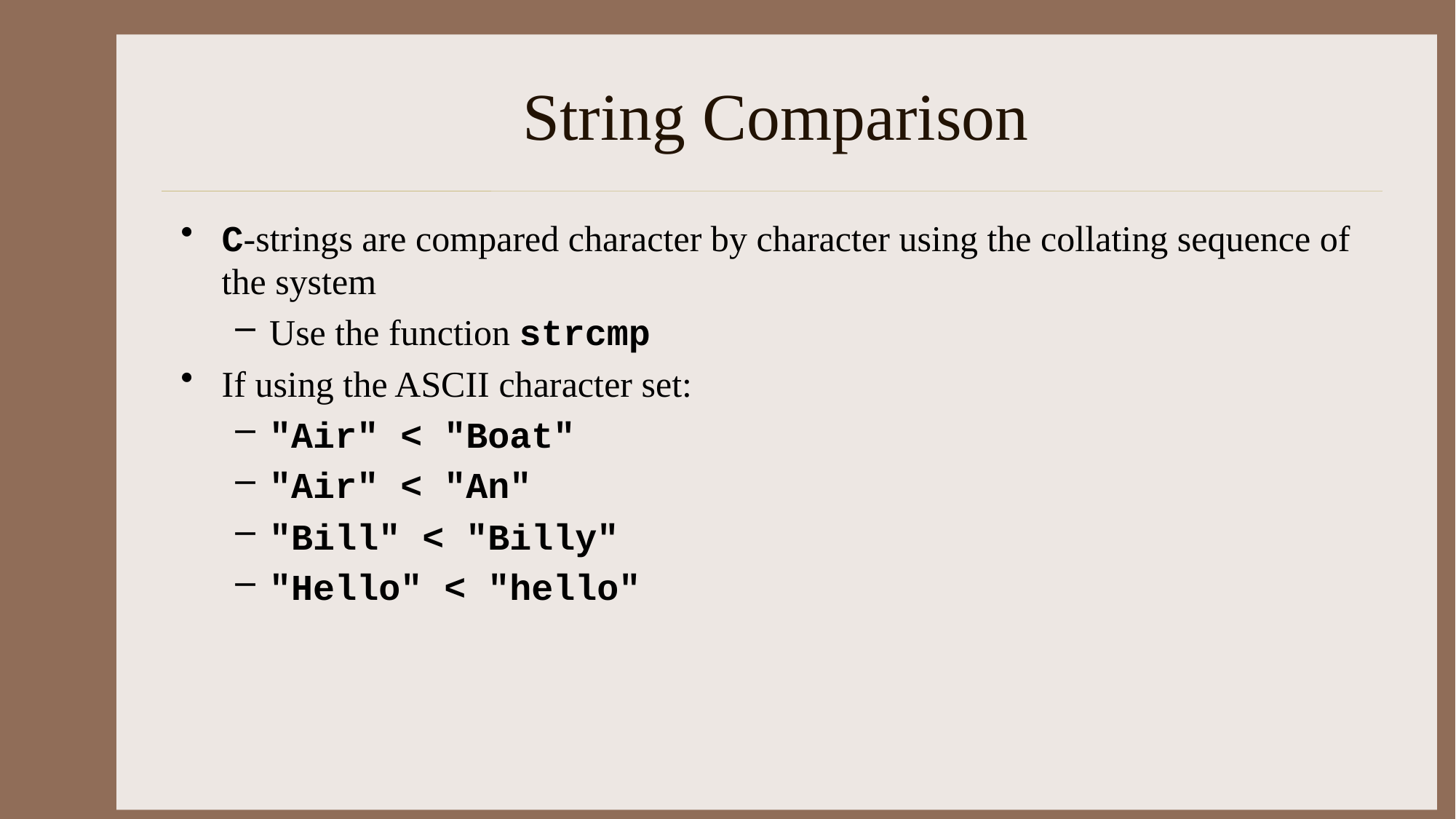

# String Comparison
C-strings are compared character by character using the collating sequence of the system
Use the function strcmp
If using the ASCII character set:
"Air" < "Boat"
"Air" < "An"
"Bill" < "Billy"
"Hello" < "hello"